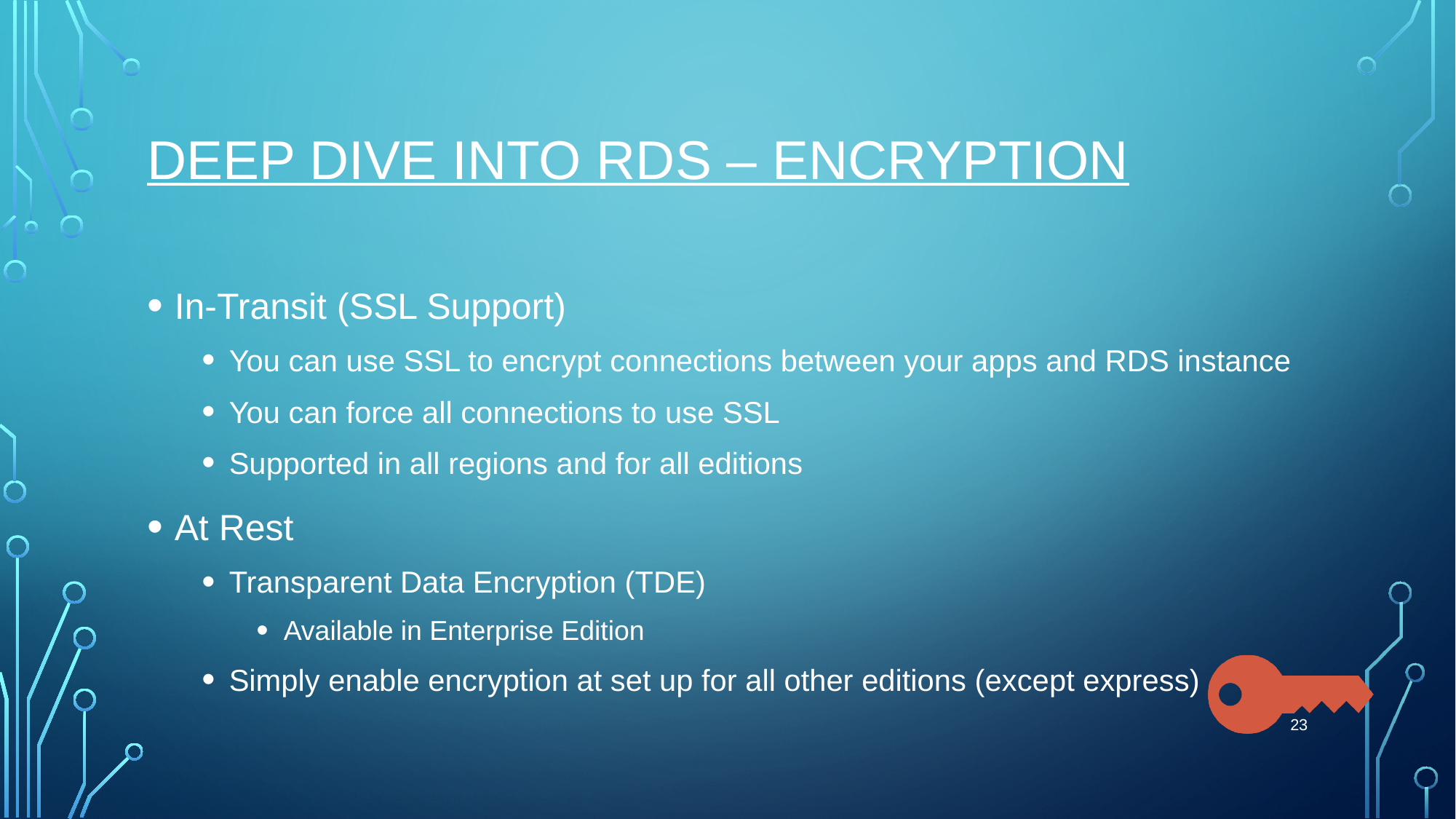

# Deep dive into RDS – Encryption
In-Transit (SSL Support)
You can use SSL to encrypt connections between your apps and RDS instance
You can force all connections to use SSL
Supported in all regions and for all editions
At Rest
Transparent Data Encryption (TDE)
Available in Enterprise Edition
Simply enable encryption at set up for all other editions (except express)

23